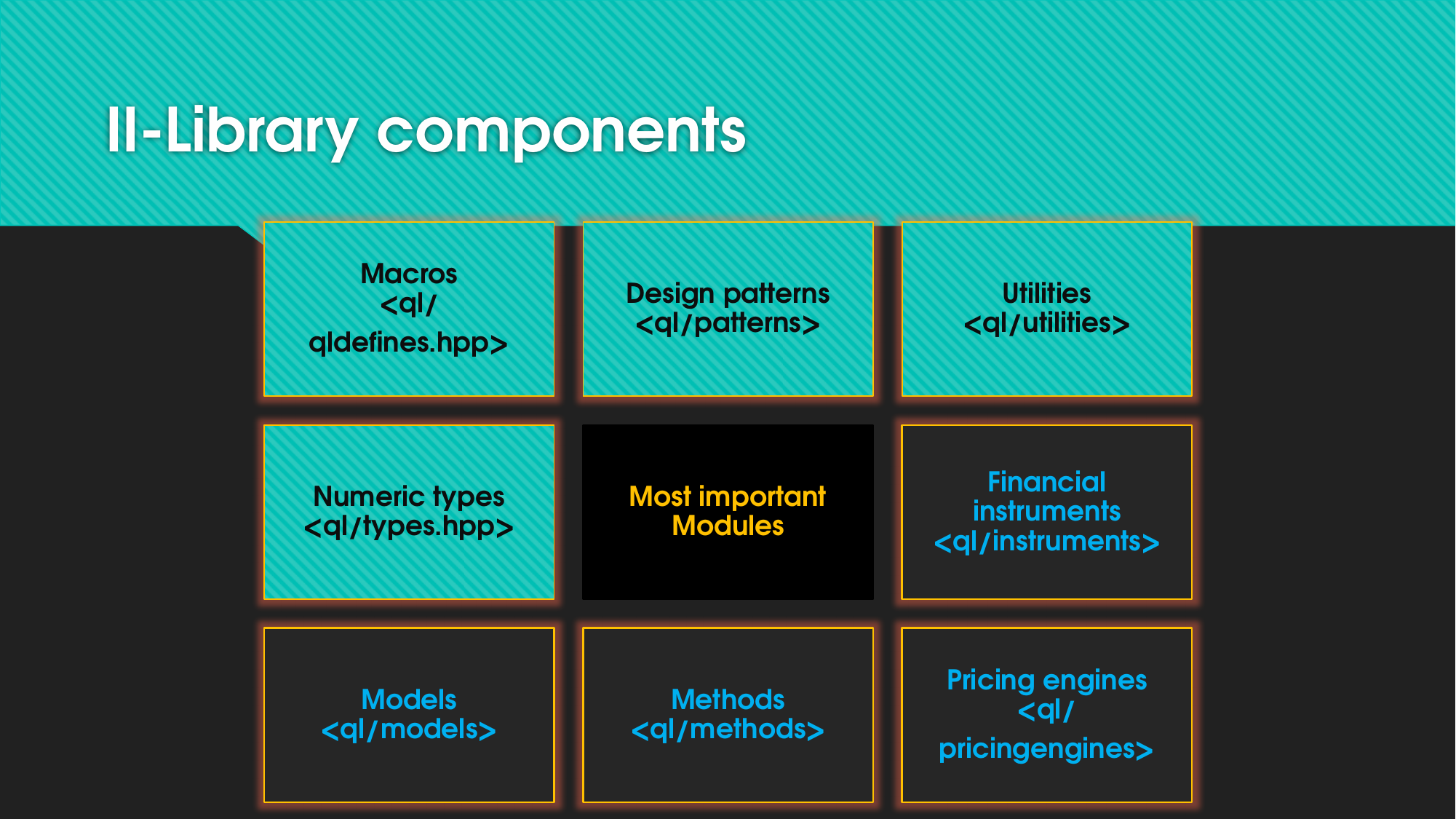

# II-Library components
Macros
<ql/
qldefines.hpp>
Design patterns
<ql/patterns>
Utilities
<ql/utilities>
Numeric types
<ql/types.hpp>
Most important Modules
Financial instruments
<ql/instruments>
Models
<ql/models>
Methods
<ql/methods>
Pricing engines
<ql/
pricingengines>